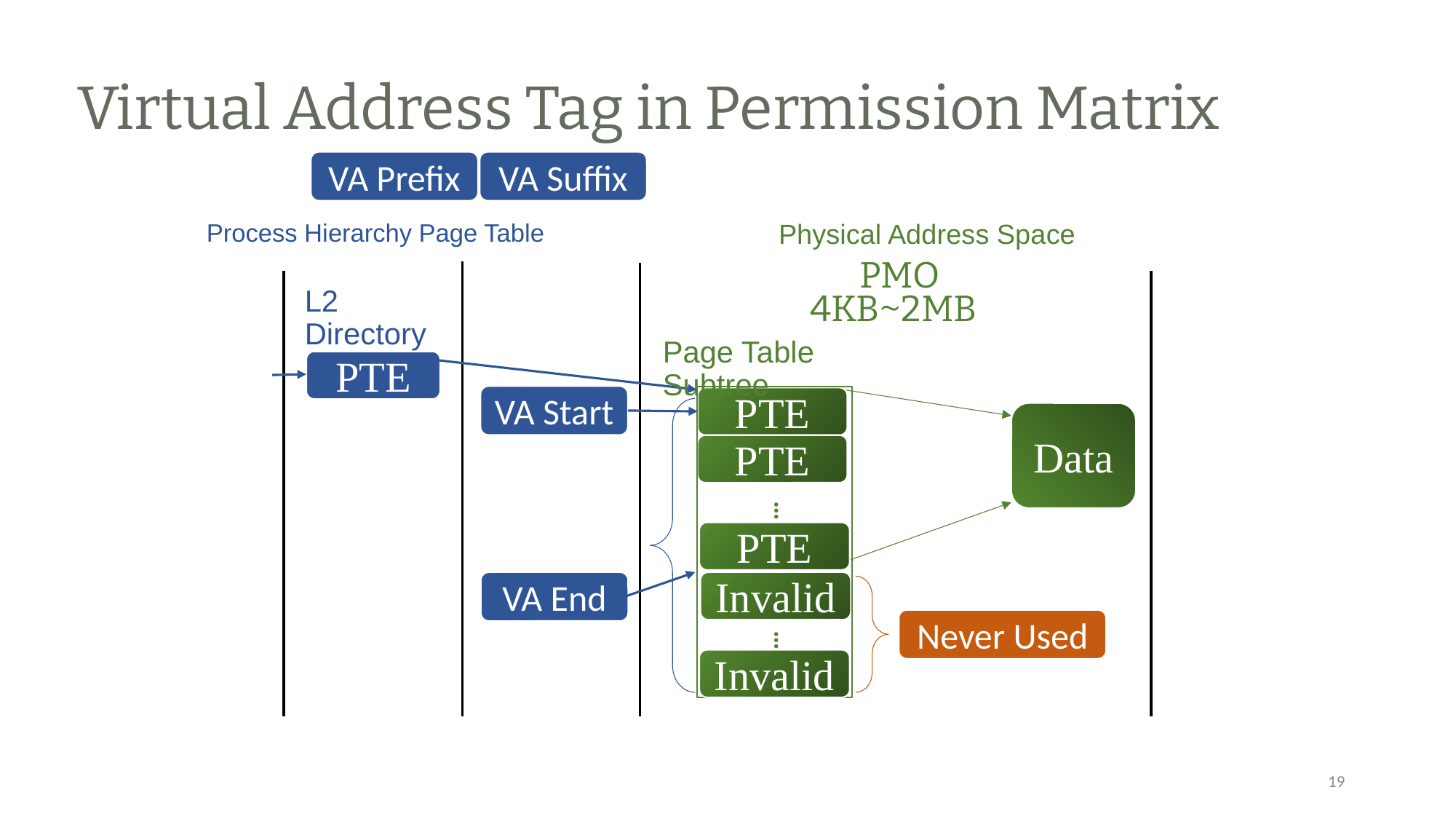

# Virtual Address Tag in Permission Matrix
VA Prefix
VA Suffix
Physical Address Space
Process Hierarchy Page Table
PMO
L2 Directory
4KB~2MB
Page Table Subtree
PTE
VA Start

PTE

Data
PTE
…
PTE
VA End
Invalid

Never Used
…
Invalid
19